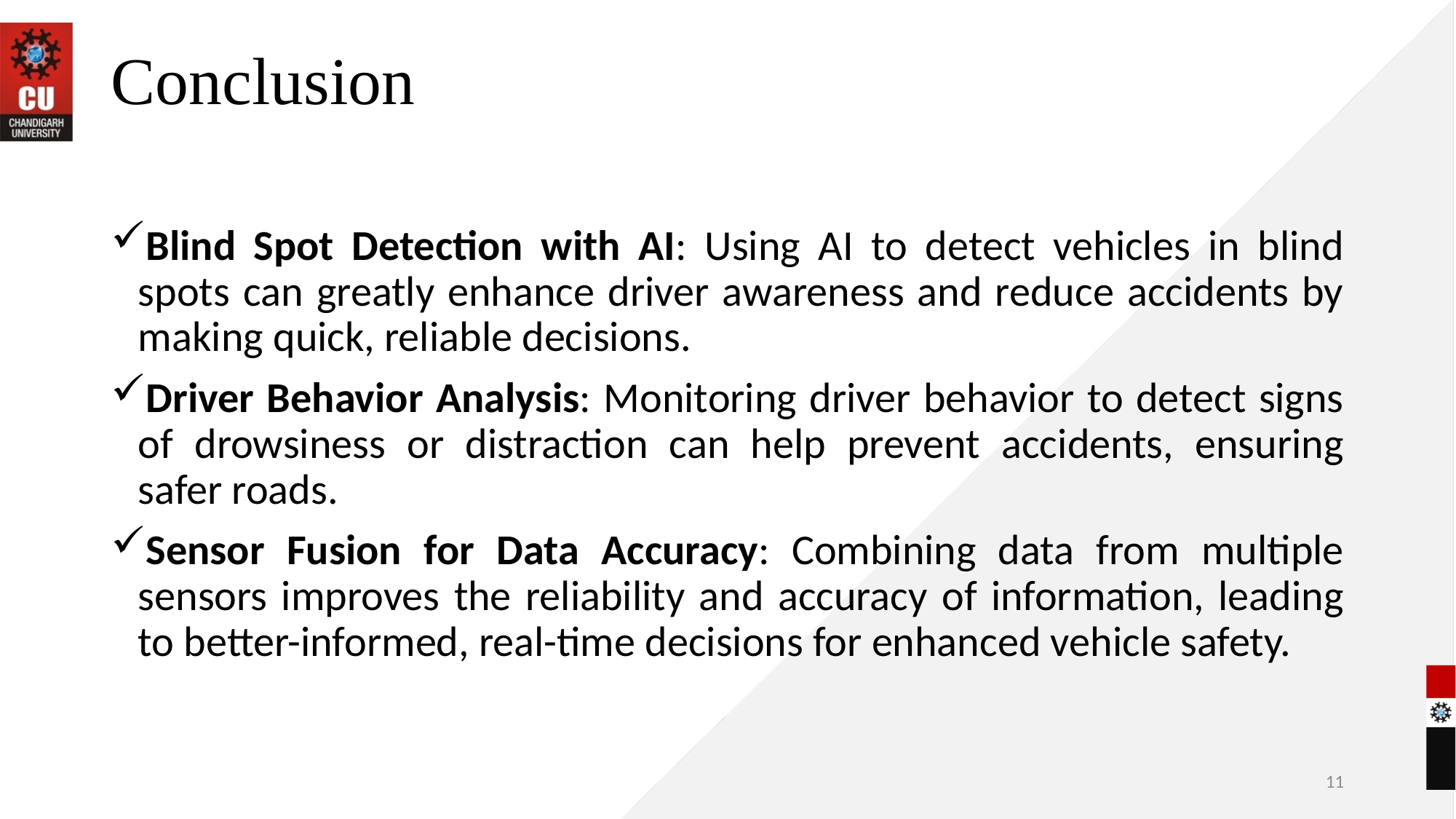

# Conclusion
Blind Spot Detection with AI: Using AI to detect vehicles in blind spots can greatly enhance driver awareness and reduce accidents by making quick, reliable decisions.
Driver Behavior Analysis: Monitoring driver behavior to detect signs of drowsiness or distraction can help prevent accidents, ensuring safer roads.
Sensor Fusion for Data Accuracy: Combining data from multiple sensors improves the reliability and accuracy of information, leading to better-informed, real-time decisions for enhanced vehicle safety.
11